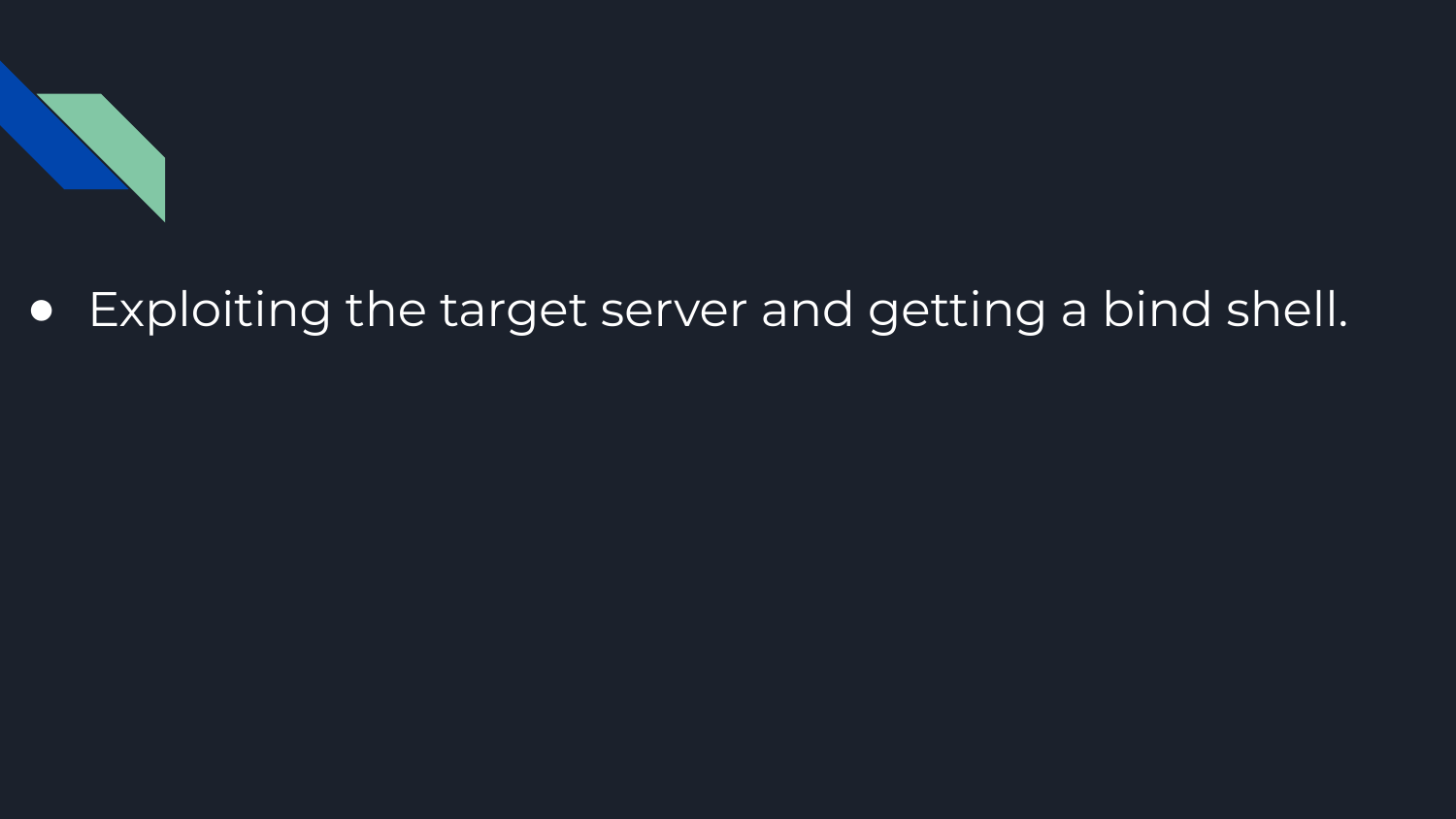

# Exploiting the target server and getting a bind shell.